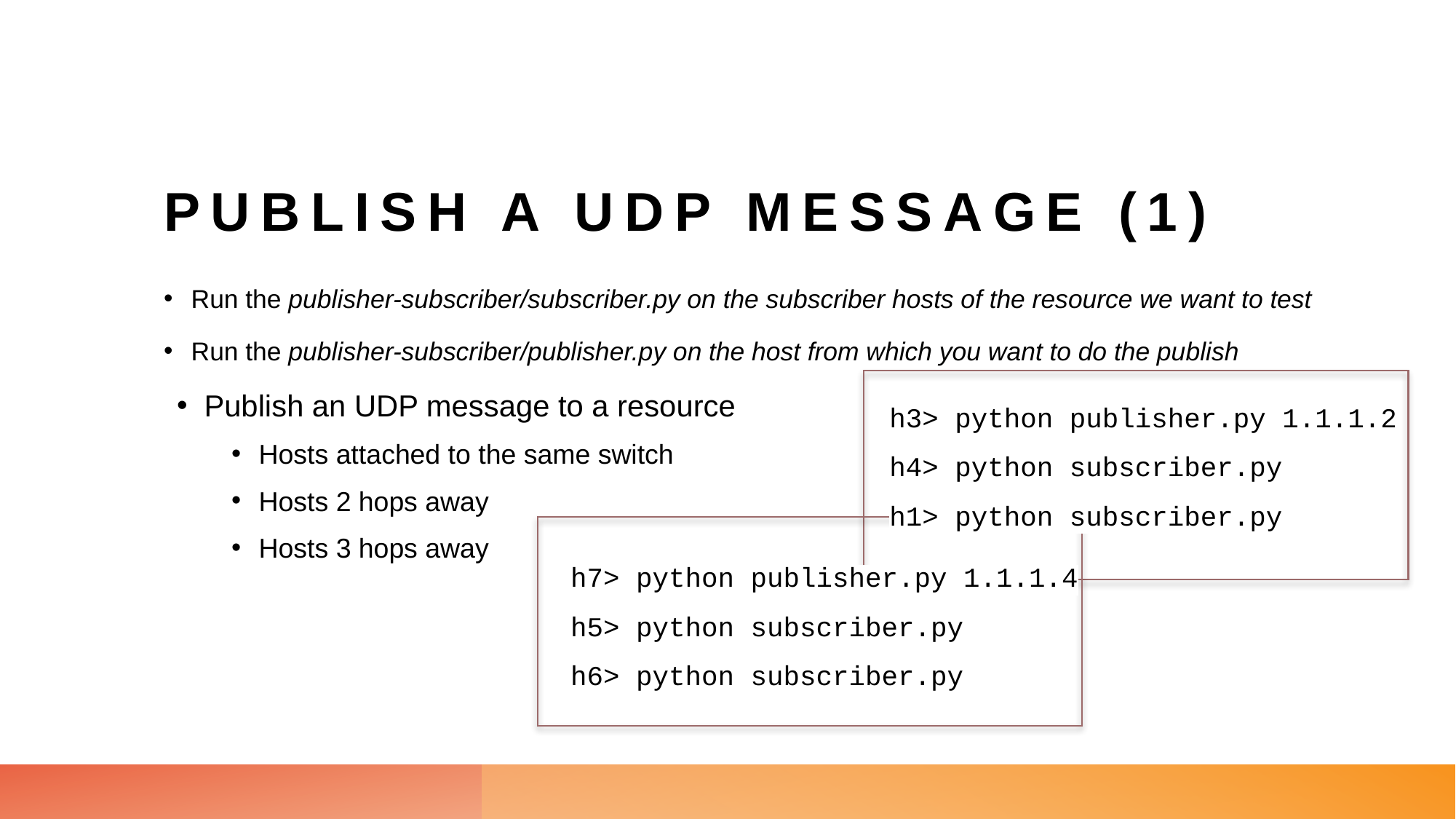

# Publish a udp message (1)

Publish an UDP message to a resource
Hosts attached to the same switch
Hosts 2 hops away
Hosts 3 hops away

Run the publisher-subscriber/subscriber.py on the subscriber hosts of the resource we want to test
Run the publisher-subscriber/publisher.py on the host from which you want to do the publish

h3> python publisher.py 1.1.1.2
h4> python subscriber.py
h1> python subscriber.py

h7> python publisher.py 1.1.1.4
h5> python subscriber.py
h6> python subscriber.py